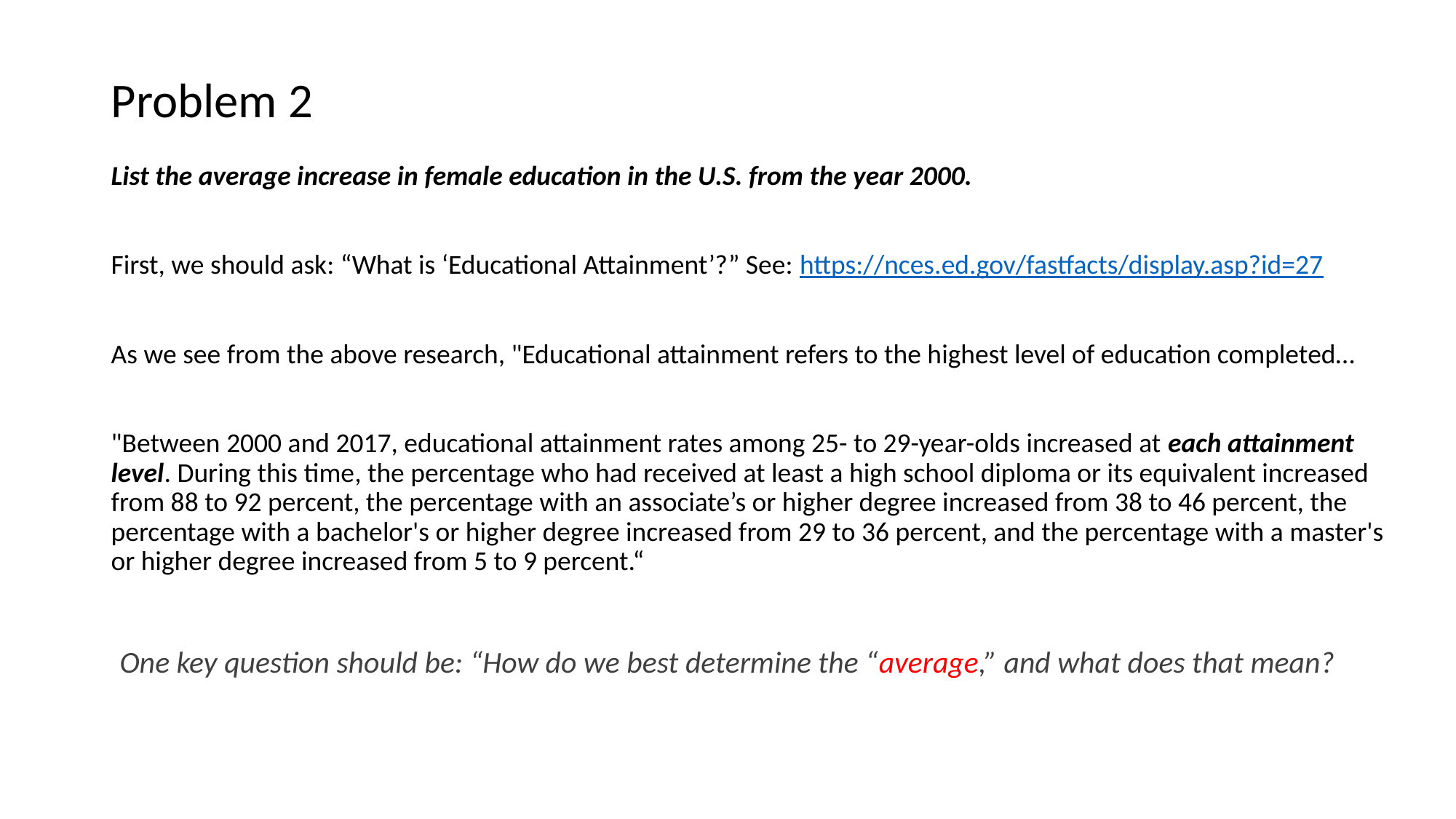

# Problem 2
List the average increase in female education in the U.S. from the year 2000.

First, we should ask: “What is ‘Educational Attainment’?” See: https://nces.ed.gov/fastfacts/display.asp?id=27

As we see from the above research, "Educational attainment refers to the highest level of education completed…

"Between 2000 and 2017, educational attainment rates among 25- to 29-year-olds increased at each attainment level. During this time, the percentage who had received at least a high school diploma or its equivalent increased from 88 to 92 percent, the percentage with an associate’s or higher degree increased from 38 to 46 percent, the percentage with a bachelor's or higher degree increased from 29 to 36 percent, and the percentage with a master's or higher degree increased from 5 to 9 percent.“
One key question should be: “How do we best determine the “average,” and what does that mean?